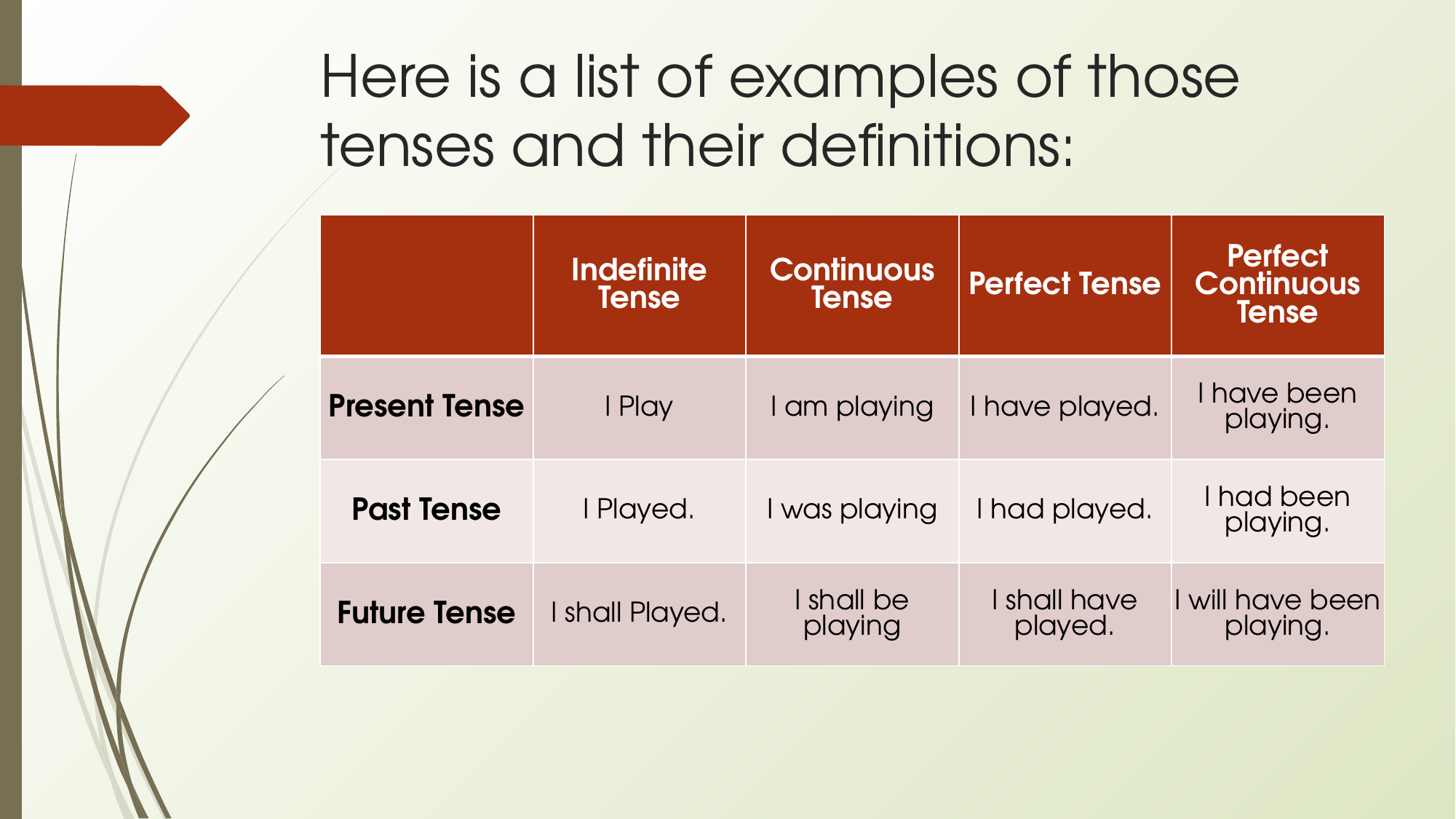

# Here is a list of examples of those tenses and their definitions:
|  | Indefinite Tense | Continuous Tense | Perfect Tense | Perfect Continuous Tense |
| --- | --- | --- | --- | --- |
| Present Tense | I Play | I am playing | I have played. | I have been playing. |
| Past Tense | I Played. | I was playing | I had played. | I had been playing. |
| Future Tense | I shall Played. | I shall be playing | I shall have played. | I will have been playing. |